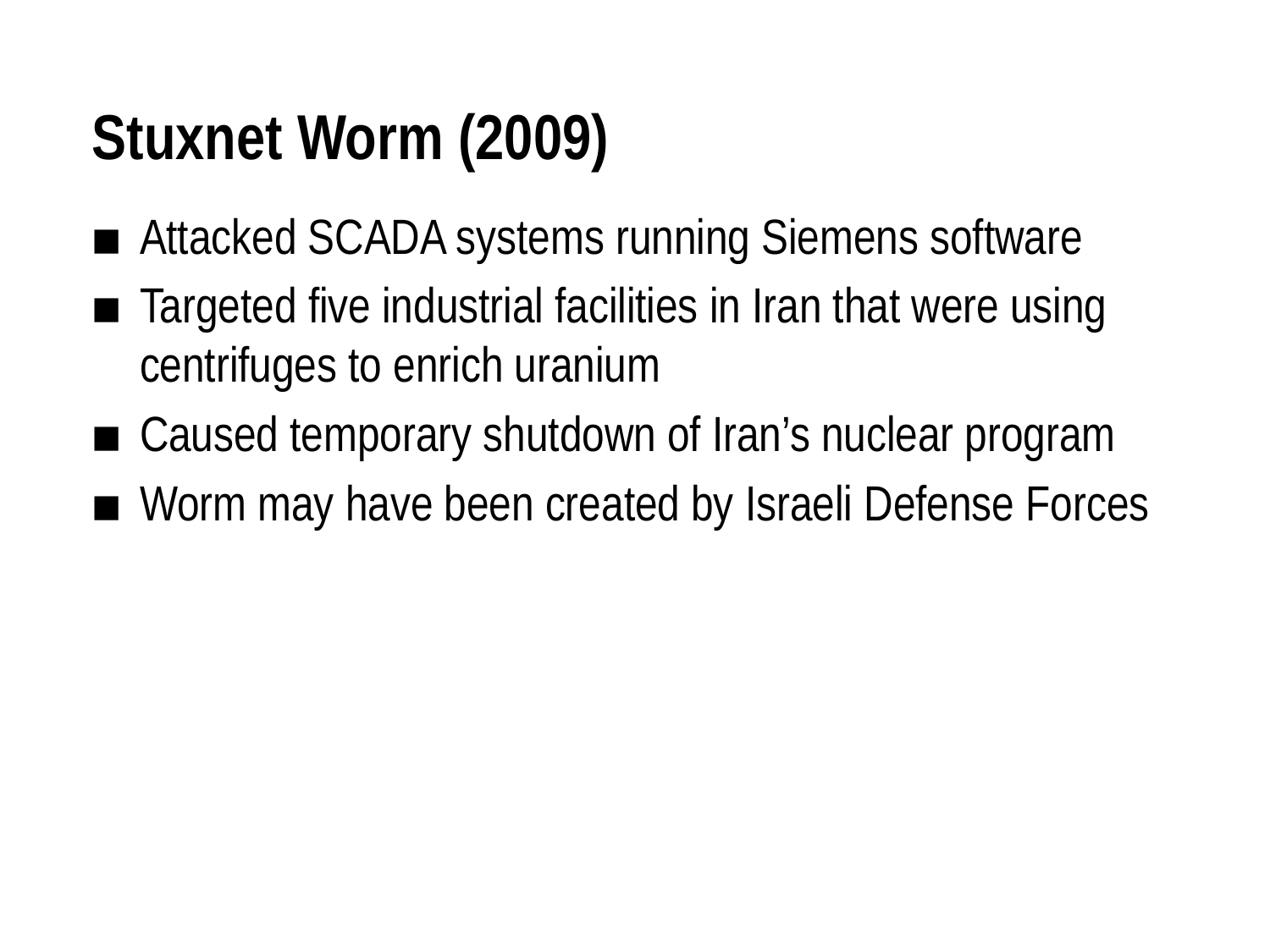

# Stuxnet Worm (2009)
Attacked SCADA systems running Siemens software
Targeted five industrial facilities in Iran that were using centrifuges to enrich uranium
Caused temporary shutdown of Iran’s nuclear program
Worm may have been created by Israeli Defense Forces
Cyber Crime and Cyber Attacks